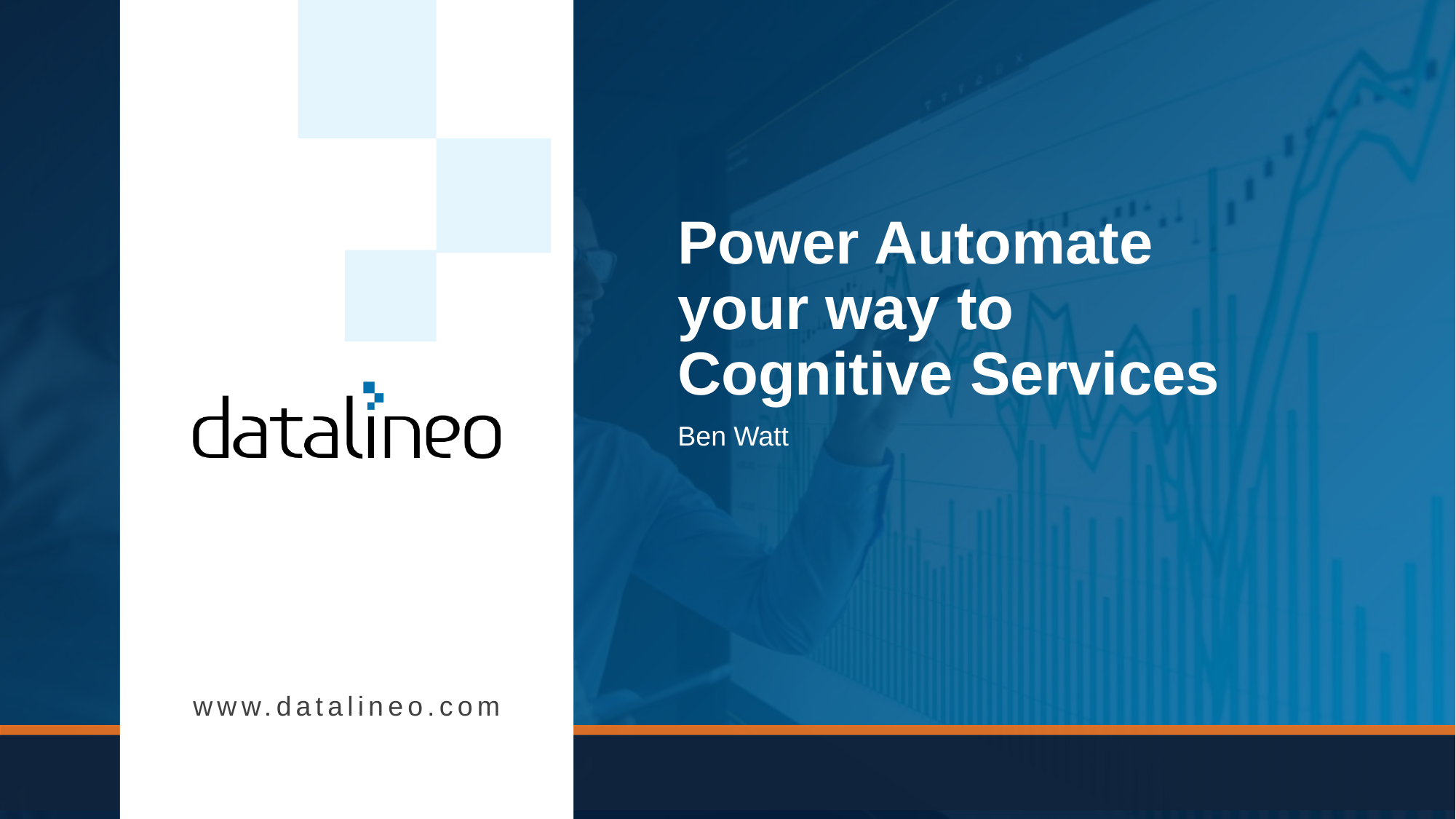

# Power Automate your way to Cognitive Services
Ben Watt
www.datalineo.com